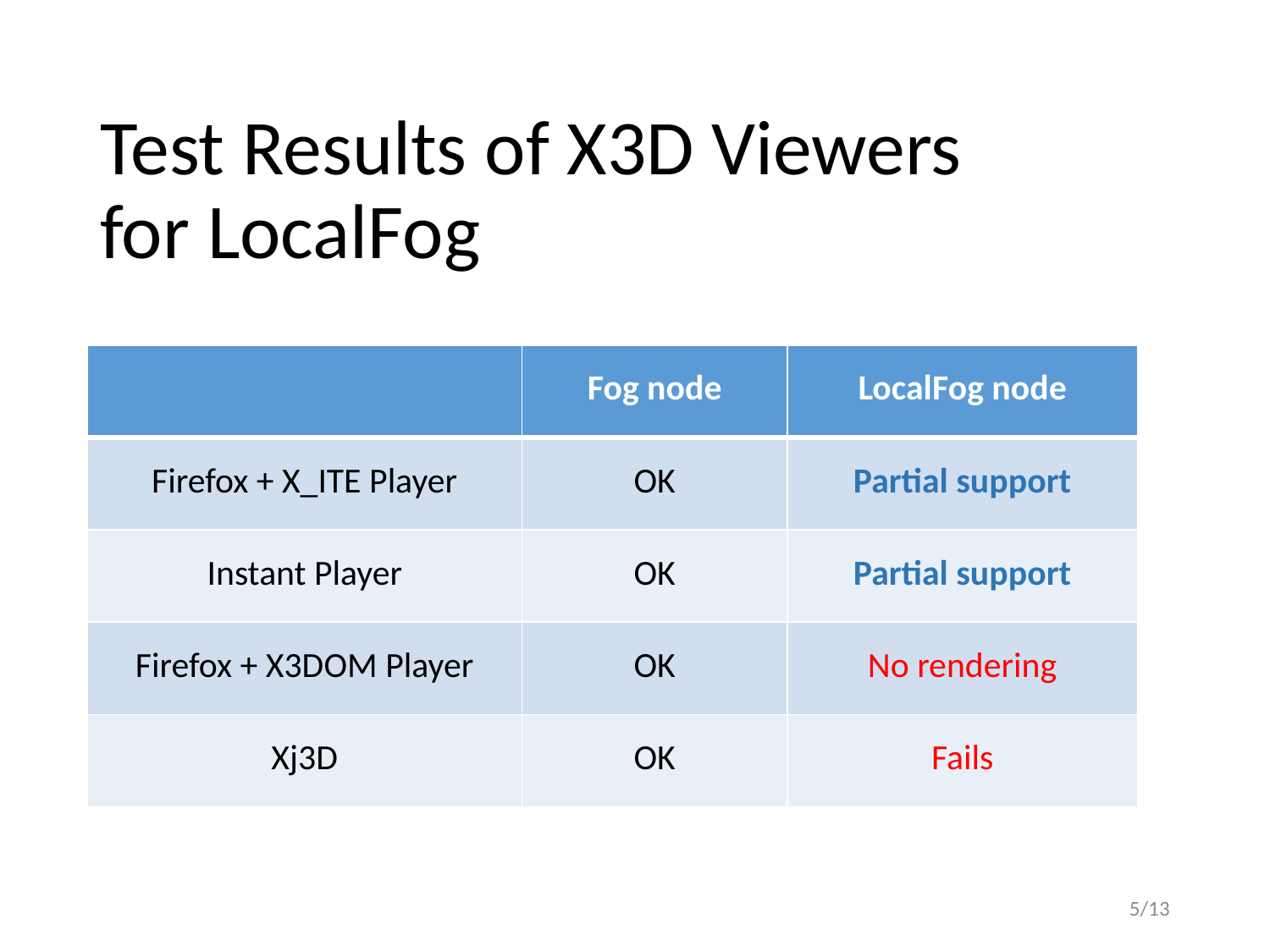

# Test Results of X3D Viewers for LocalFog
|  | Fog node | LocalFog node |
| --- | --- | --- |
| Firefox + X\_ITE Player | OK | Partial support |
| Instant Player | OK | Partial support |
| Firefox + X3DOM Player | OK | No rendering |
| Xj3D | OK | Fails |
5/13